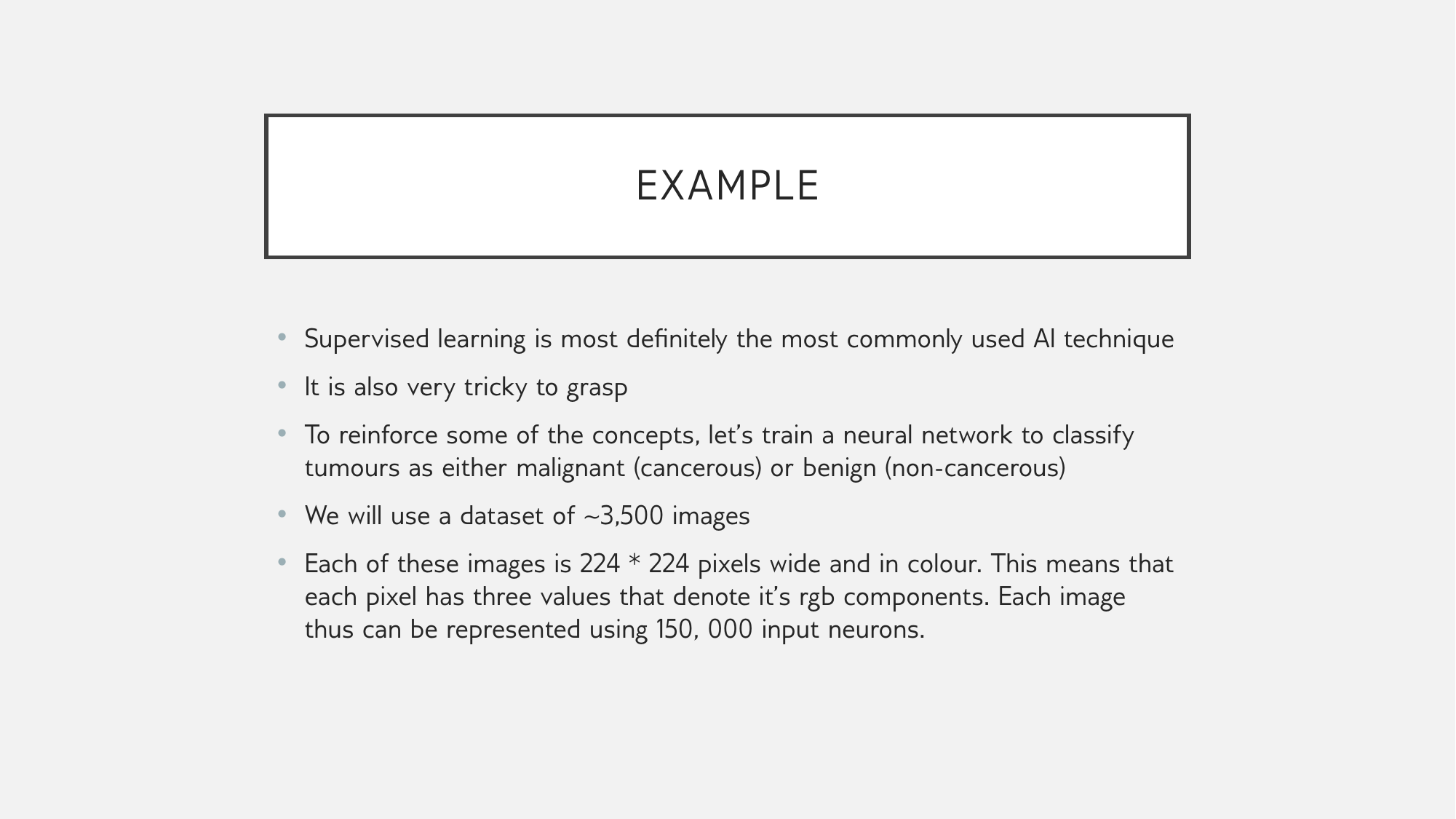

# Example
Supervised learning is most definitely the most commonly used AI technique
It is also very tricky to grasp
To reinforce some of the concepts, let’s train a neural network to classify tumours as either malignant (cancerous) or benign (non-cancerous)
We will use a dataset of ~3,500 images
Each of these images is 224 * 224 pixels wide and in colour. This means that each pixel has three values that denote it’s rgb components. Each image thus can be represented using 150, 000 input neurons.